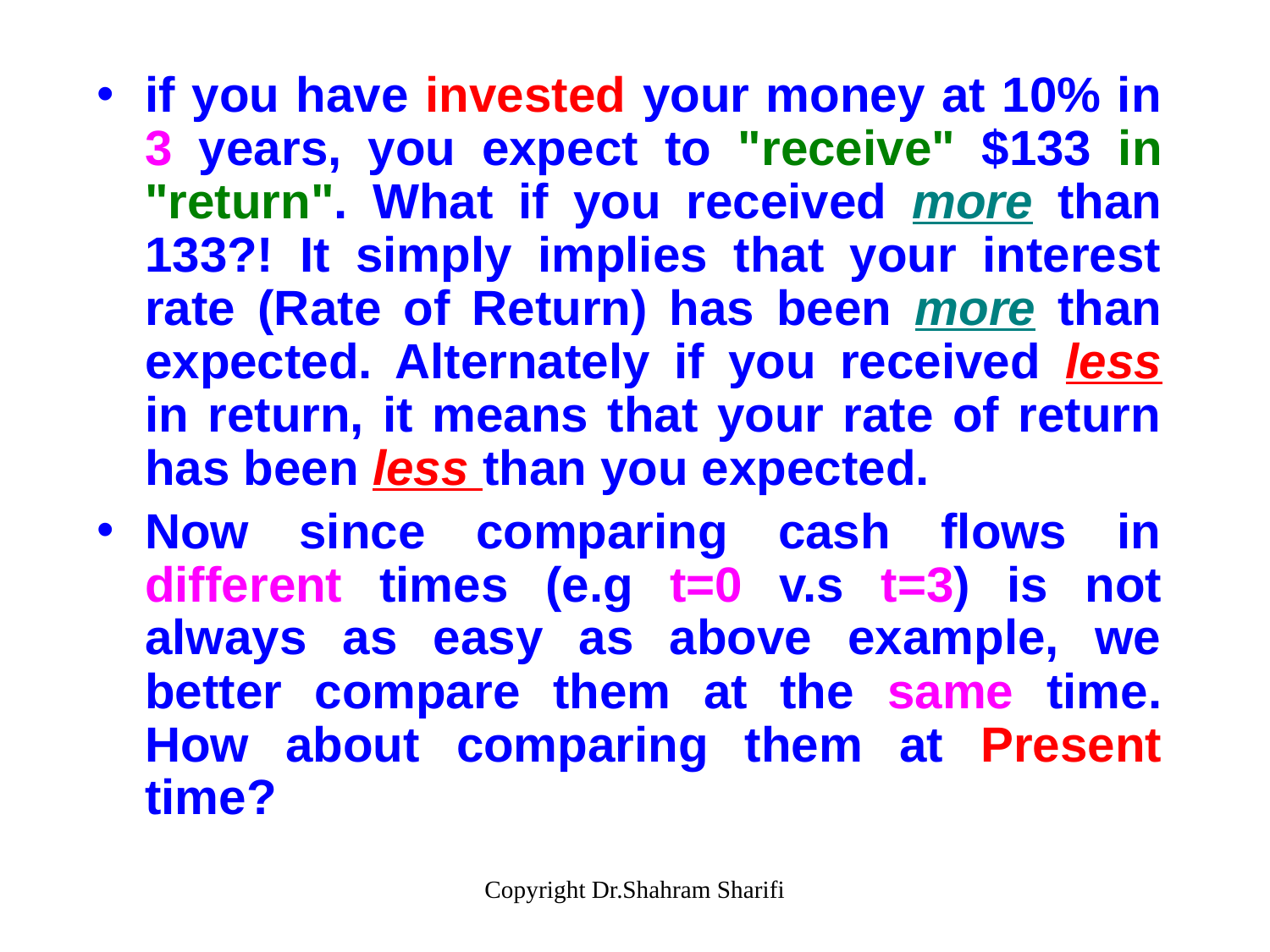

if you have invested your money at 10% in 3 years, you expect to "receive" $133 in "return". What if you received more than 133?! It simply implies that your interest rate (Rate of Return) has been more than expected. Alternately if you received less in return, it means that your rate of return has been less than you expected.
Now since comparing cash flows in different times (e.g t=0 v.s t=3) is not always as easy as above example, we better compare them at the same time. How about comparing them at Present time?
Copyright Dr.Shahram Sharifi